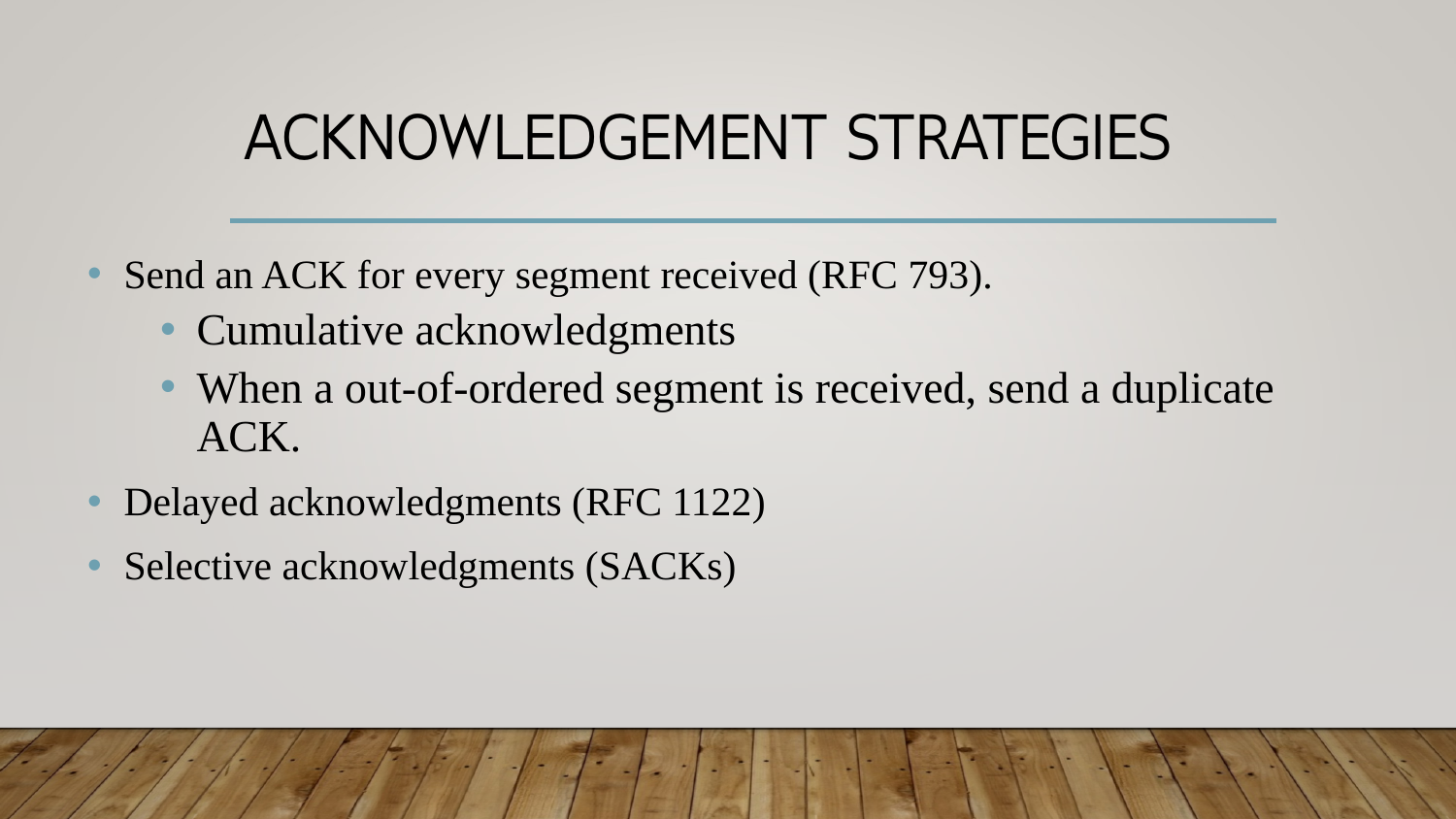

# Acknowledgement strategies
Send an ACK for every segment received (RFC 793).
Cumulative acknowledgments
When a out-of-ordered segment is received, send a duplicate ACK.
Delayed acknowledgments (RFC 1122)
Selective acknowledgments (SACKs)